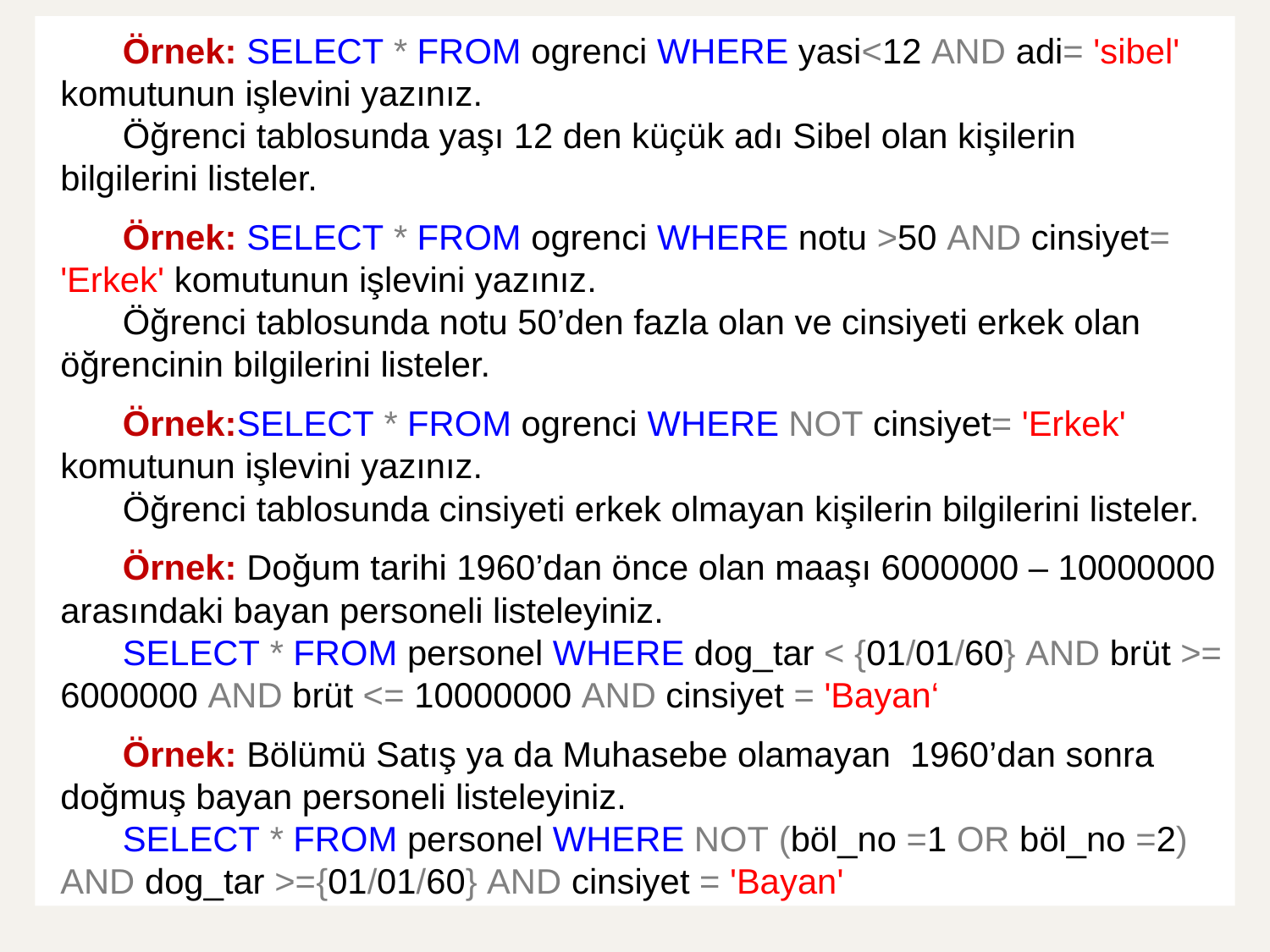

Örnek: SELECT * FROM ogrenci WHERE yasi<12 AND adi= 'sibel' komutunun işlevini yazınız.
Öğrenci tablosunda yaşı 12 den küçük adı Sibel olan kişilerin bilgilerini listeler.

Örnek: SELECT * FROM ogrenci WHERE notu >50 AND cinsiyet= 'Erkek' komutunun işlevini yazınız.
Öğrenci tablosunda notu 50’den fazla olan ve cinsiyeti erkek olan öğrencinin bilgilerini listeler.

Örnek:SELECT * FROM ogrenci WHERE NOT cinsiyet= 'Erkek' komutunun işlevini yazınız.
Öğrenci tablosunda cinsiyeti erkek olmayan kişilerin bilgilerini listeler.

Örnek: Doğum tarihi 1960’dan önce olan maaşı 6000000 – 10000000 arasındaki bayan personeli listeleyiniz.
SELECT * FROM personel WHERE dog_tar < {01/01/60} AND brüt >= 6000000 AND brüt <= 10000000 AND cinsiyet = 'Bayan‘

Örnek: Bölümü Satış ya da Muhasebe olamayan  1960’dan sonra doğmuş bayan personeli listeleyiniz.
SELECT * FROM personel WHERE NOT (böl_no =1 OR böl_no =2) AND dog_tar >={01/01/60} AND cinsiyet = 'Bayan'